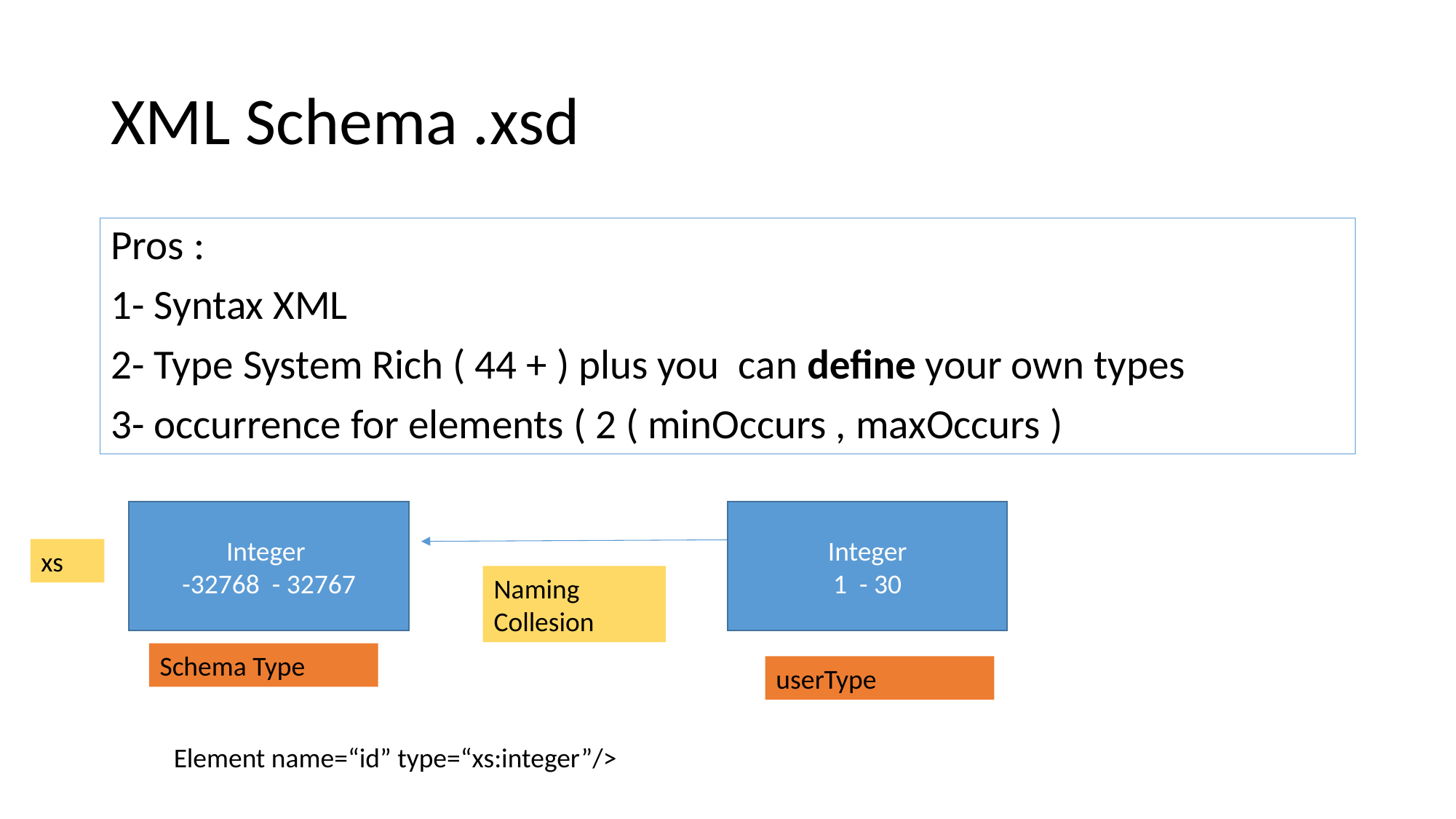

# XML Schema .xsd
Pros :
1- Syntax XML
2- Type System Rich ( 44 + ) plus you  can define your own types
3- occurrence for elements ( 2 ( minOccurs , maxOccurs )
Integer
1  - 30
Integer
-32768  - 32767
xs
Naming Collesion
Schema Type
userType
Element name=“id” type=“xs:integer”/>